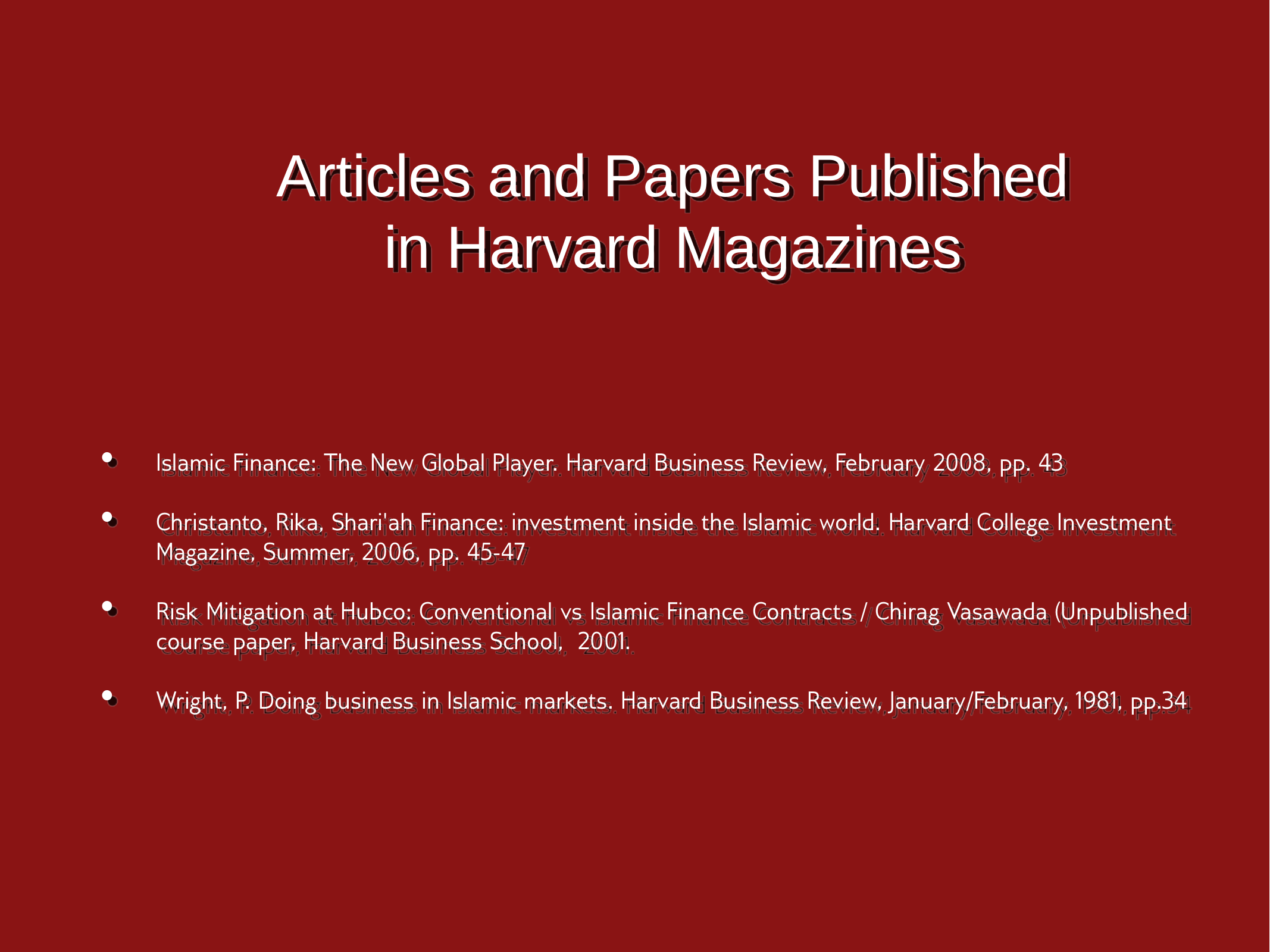

# Articles and Papers Published in Harvard Magazines

Islamic Finance: The New Global Player. Harvard Business Review, February 2008, pp. 43
Christanto, Rika, Shari'ah Finance: investment inside the Islamic world. Harvard College Investment Magazine, Summer, 2006, pp. 45-47
Risk Mitigation at Hubco: Conventional vs Islamic Finance Contracts / Chirag Vasawada (Unpublished course paper, Harvard Business School,  2001.
Wright, P. Doing business in Islamic markets. Harvard Business Review, January/February, 1981, pp.34